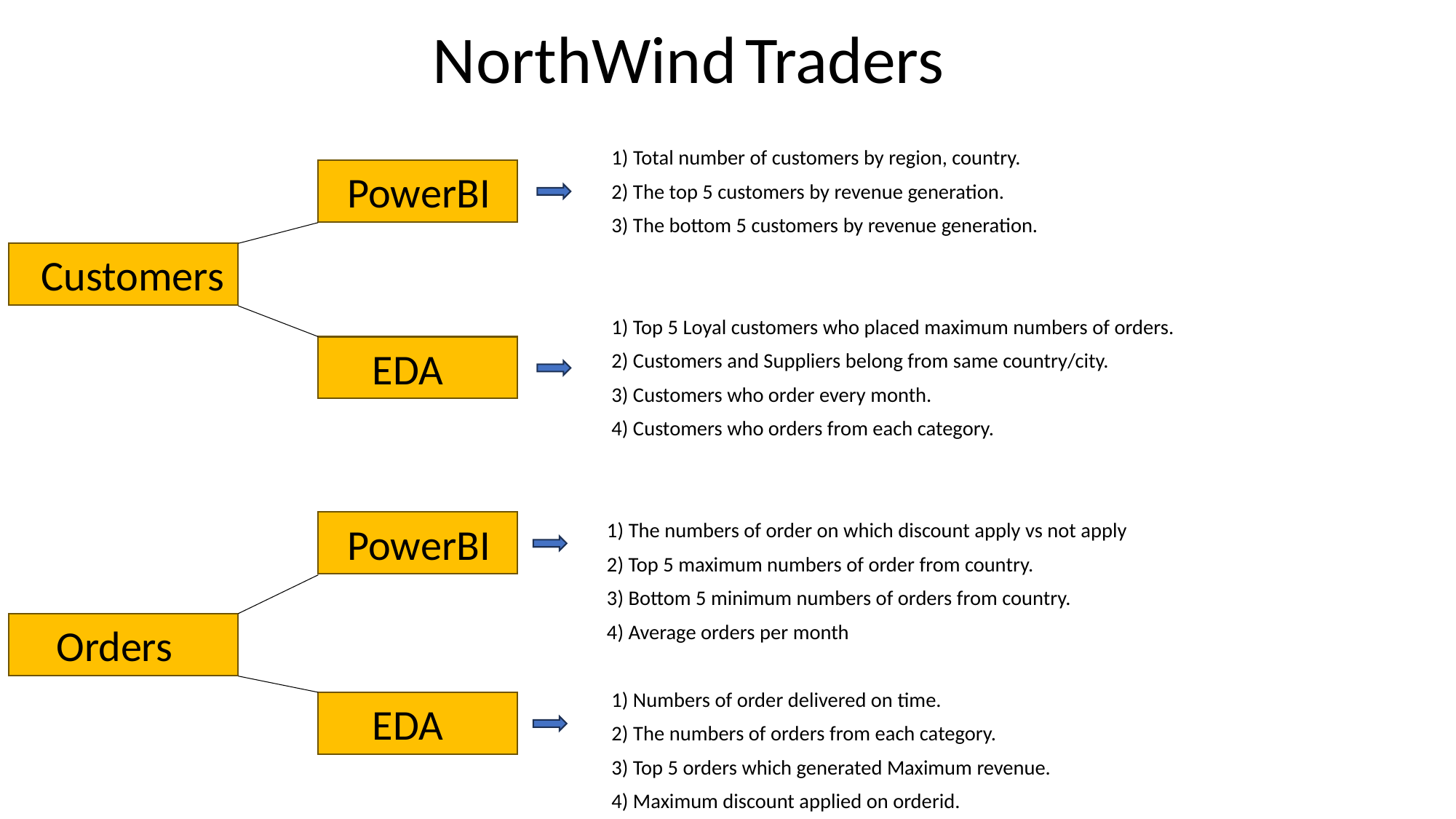

# NorthWind Traders

                                                                                                                               1) Total number of customers by region, country.
                                                                                                                               2) The top 5 customers by revenue generation.
                                                                                                                               3) The bottom 5 customers by revenue generation.

                                                                                                                               1) Top 5 Loyal customers who placed maximum numbers of orders.
                                                                                                                               2) Customers and Suppliers belong from same country/city.
                                                                                                                               3) Customers who order every month.
                                                                                                                               4) Customers who orders from each category.

                                                                                                                              1) The numbers of order on which discount apply vs not apply
                                                                                                                              2) Top 5 maximum numbers of order from country.
                                                                                                                              3) Bottom 5 minimum numbers of orders from country.
                                                                                                                              4) Average orders per month

                                                                                                                               1) Numbers of order delivered on time.
                                                                                                                               2) The numbers of orders from each category.
                                                                                                                               3) Top 5 orders which generated Maximum revenue.
                                                                                                                               4) Maximum discount applied on orderid.

   PowerBI

   Customers
       EDA

   PowerBI

      Orders
       EDA